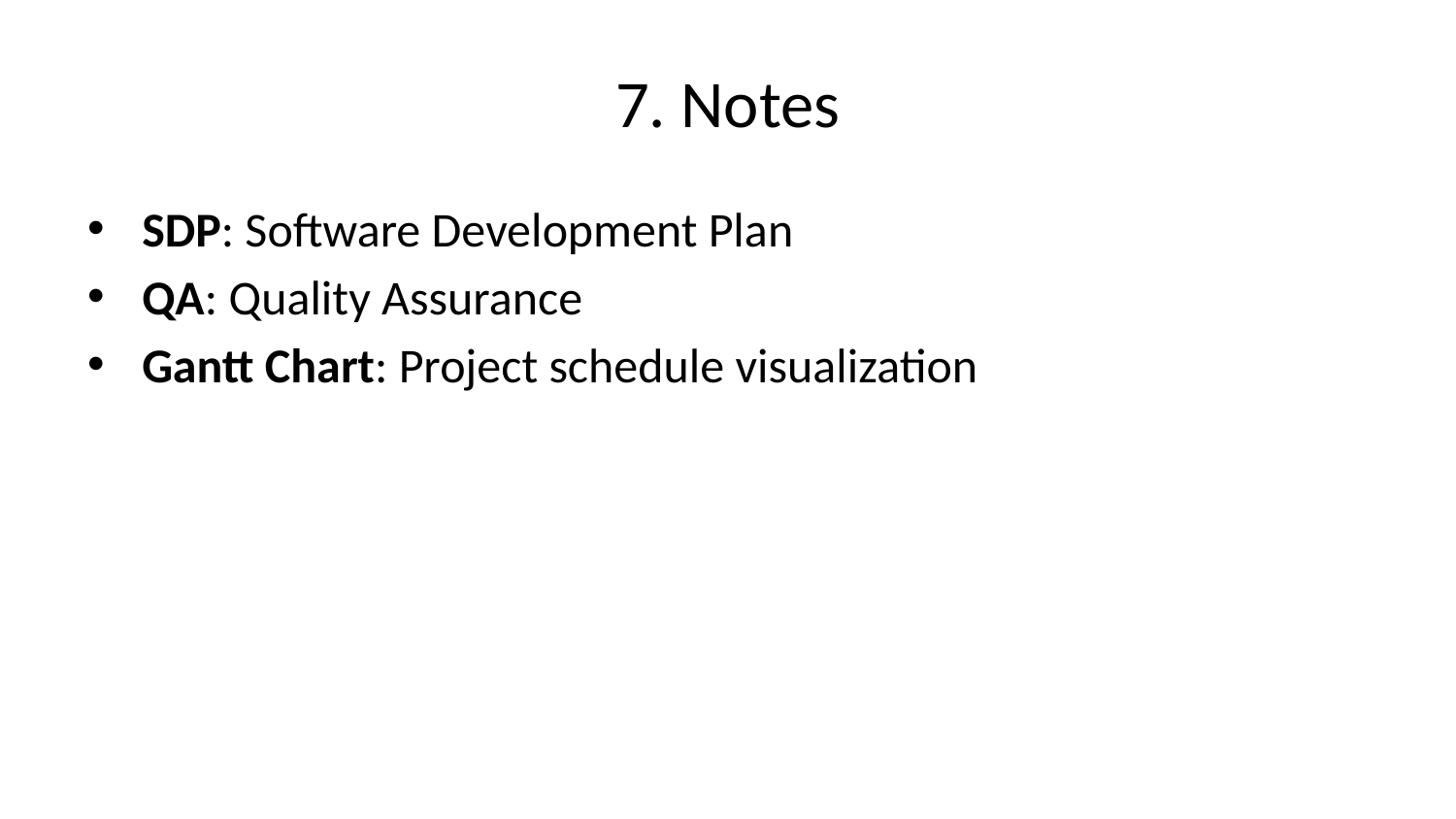

# 7. Notes
SDP: Software Development Plan
QA: Quality Assurance
Gantt Chart: Project schedule visualization